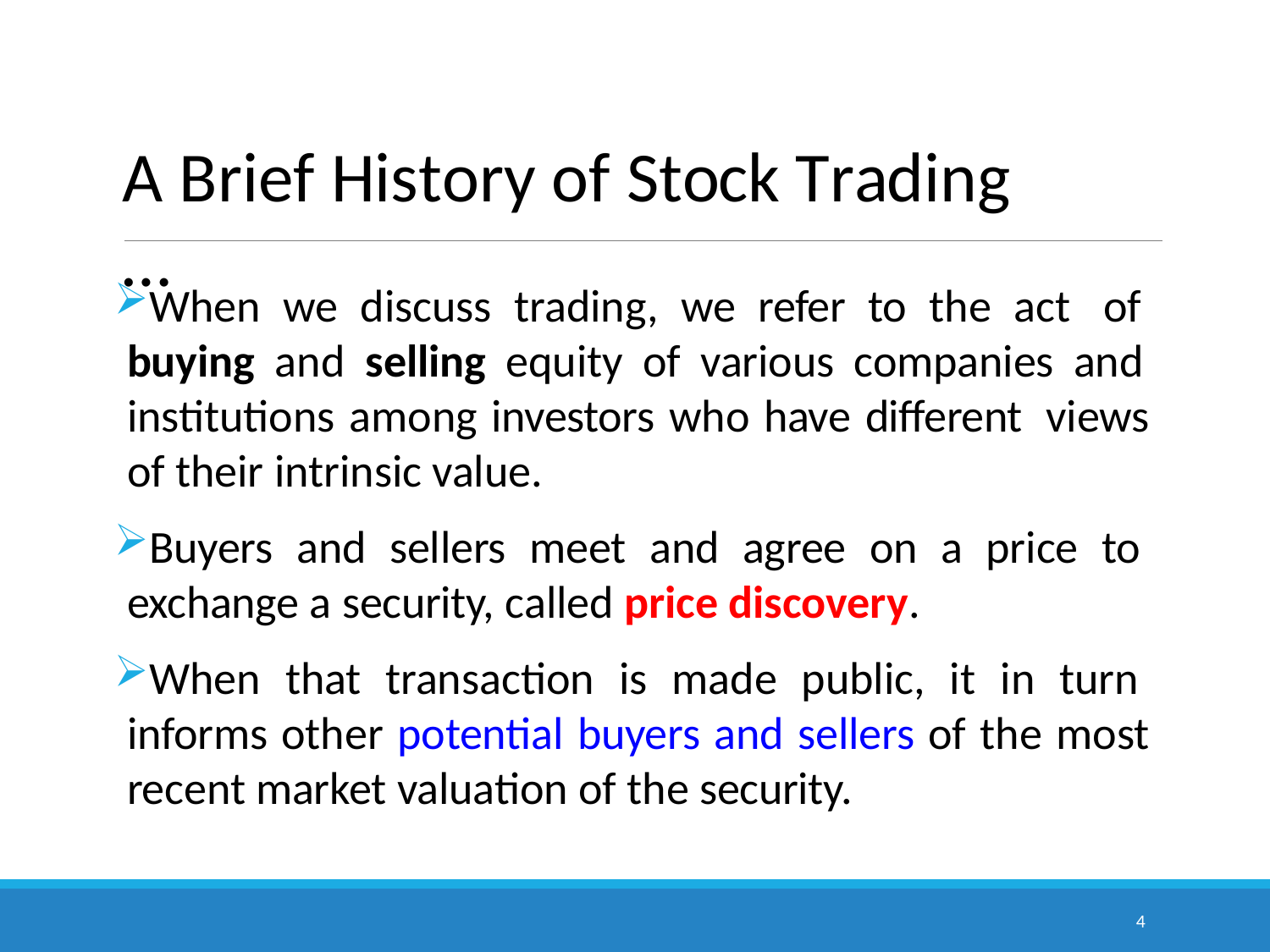

# A Brief History of Stock Trading …
When we discuss trading, we refer to the act of  buying and selling equity of various companies and  institutions among investors who have different views  of their intrinsic value.
Buyers and sellers meet and agree on a price to  exchange a security, called price discovery.
When that transaction is made public, it in turn  informs other potential buyers and sellers of the most  recent market valuation of the security.
4